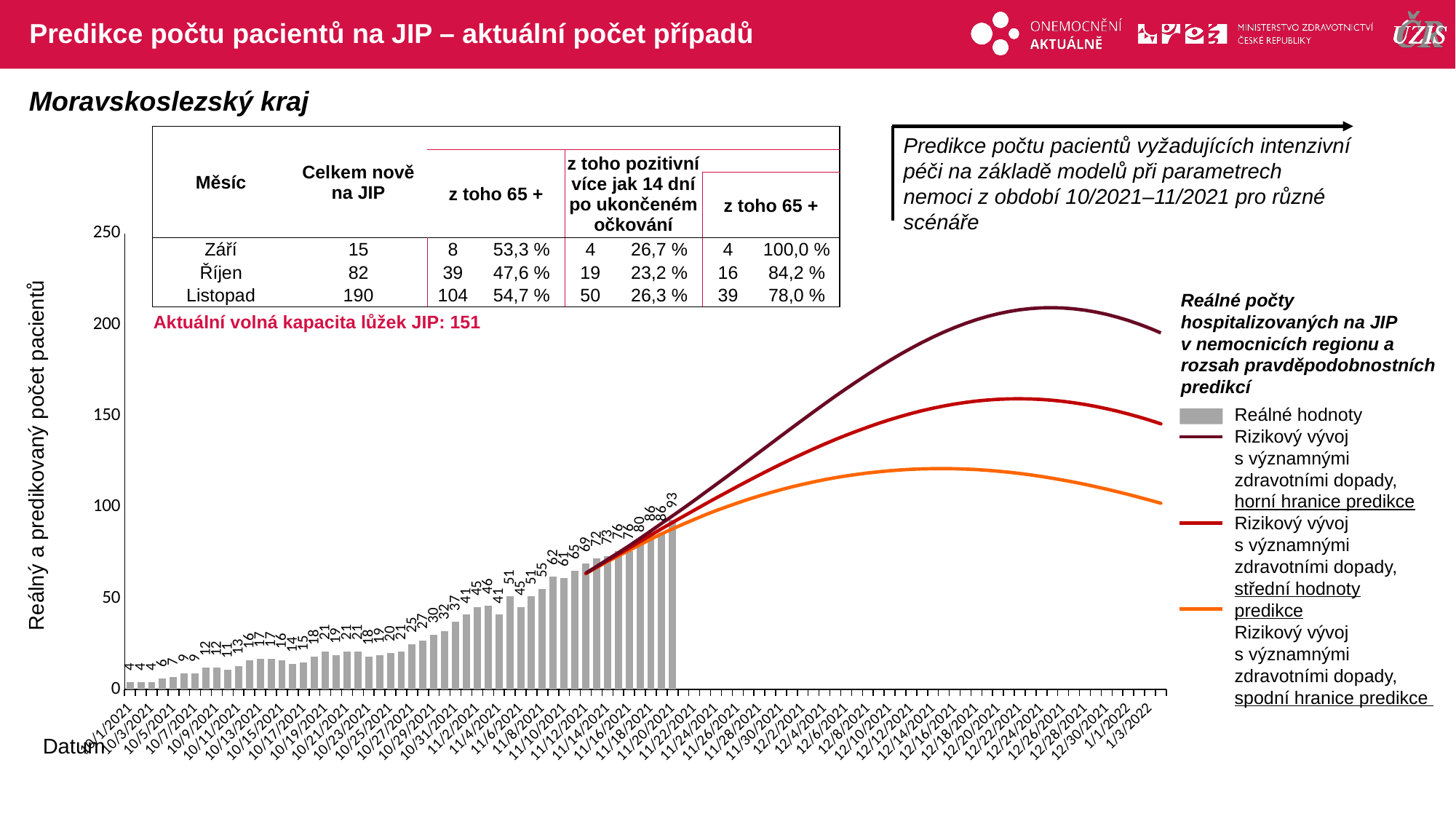

# Predikce počtu pacientů na JIP – aktuální počet případů
Moravskoslezský kraj
| Měsíc | Celkem nově na JIP |  |  |  |  |  |  |
| --- | --- | --- | --- | --- | --- | --- | --- |
|  |  | z toho 65 + |  | z toho pozitivní více jak 14 dní po ukončeném očkování |  |  |  |
|  |  |  |  |  |  | z toho 65 + |  |
| Září | 15 | 8 | 53,3 % | 4 | 26,7 % | 4 | 100,0 % |
| Říjen | 82 | 39 | 47,6 % | 19 | 23,2 % | 16 | 84,2 % |
| Listopad | 190 | 104 | 54,7 % | 50 | 26,3 % | 39 | 78,0 % |
| Aktuální volná kapacita lůžek JIP: 151 |  |  |  |  |  |  |  |
Predikce počtu pacientů vyžadujících intenzivní péči na základě modelů při parametrech nemoci z období 10/2021–11/2021 pro různé scénáře

### Chart

| Category |  |  |  |  |  |  |
|---|---|---|---|---|---|---|
| 44470 | 4.0 | None | None | None | None | None |
| 44471 | 4.0 | None | None | None | None | None |
| 44472 | 4.0 | None | None | None | None | None |
| 44473 | 6.0 | None | None | None | None | None |
| 44474 | 7.0 | None | None | None | None | None |
| 44475 | 9.0 | None | None | None | None | None |
| 44476 | 9.0 | None | None | None | None | None |
| 44477 | 12.0 | None | None | None | None | None |
| 44478 | 12.0 | None | None | None | None | None |
| 44479 | 11.0 | None | None | None | None | None |
| 44480 | 13.0 | None | None | None | None | None |
| 44481 | 16.0 | None | None | None | None | None |
| 44482 | 17.0 | None | None | None | None | None |
| 44483 | 17.0 | None | None | None | None | None |
| 44484 | 16.0 | None | None | None | None | None |
| 44485 | 14.0 | None | None | None | None | None |
| 44486 | 15.0 | None | None | None | None | None |
| 44487 | 18.0 | None | None | None | None | None |
| 44488 | 21.0 | None | None | None | None | None |
| 44489 | 19.0 | None | None | None | None | None |
| 44490 | 21.0 | None | None | None | None | None |
| 44491 | 21.0 | None | None | None | None | None |
| 44492 | 18.0 | None | None | None | None | None |
| 44493 | 19.0 | None | None | None | None | None |
| 44494 | 20.0 | None | None | None | None | None |
| 44495 | 21.0 | None | None | None | None | None |
| 44496 | 25.0 | None | None | None | None | None |
| 44497 | 27.0 | None | None | None | None | None |
| 44498 | 30.0 | None | None | None | None | None |
| 44499 | 32.0 | None | None | None | None | None |
| 44500 | 37.0 | None | None | None | None | None |
| 44501 | 41.0 | None | None | None | None | None |
| 44502 | 45.0 | None | None | None | None | None |
| 44503 | 46.0 | None | None | None | None | None |
| 44504 | 41.0 | None | None | None | None | None |
| 44505 | 51.0 | None | None | None | None | None |
| 44506 | 45.0 | None | None | None | None | None |
| 44507 | 51.0 | None | None | None | None | None |
| 44508 | 55.0 | None | None | None | None | None |
| 44509 | 62.0 | None | None | None | None | None |
| 44510 | 61.0 | None | None | None | None | None |
| 44511 | 65.0 | None | None | None | None | None |
| 44512 | 69.0 | None | 63.4925354463579 | 63.62483846308584 | 63.75789141519509 | None |
| 44513 | 72.0 | None | 66.85400290205041 | 67.1715248558556 | 67.4917749685061 | None |
| 44514 | 73.0 | None | 70.10500610894802 | 70.66643110341224 | 71.23465039218306 | None |
| 44515 | 76.0 | None | 73.21045331976532 | 74.07985006271977 | 74.96325057995122 | None |
| 44516 | 76.0 | None | 76.2958955892584 | 77.54091869700098 | 78.81151279847504 | None |
| 44517 | 80.0 | None | 79.40590159878482 | 81.09999771150466 | 82.83694900400337 | None |
| 44518 | 86.0 | None | 82.43076782424046 | 84.64805916461248 | 86.93266010928517 | None |
| 44519 | 86.0 | None | 85.36976528709403 | 88.18661983335903 | 91.10394729863069 | None |
| 44520 | 93.0 | None | 88.07696069414138 | 91.56940970441173 | 95.20577729471952 | None |
| 44521 | None | None | 90.7047041435298 | 94.9484753315862 | 99.39147558912732 | None |
| 44522 | None | None | 93.22768713839648 | 98.29768002058435 | 103.63563061706623 | None |
| 44523 | None | None | 95.7164685957695 | 101.6850615774574 | 108.00523362731809 | None |
| 44524 | None | None | 98.01772329739322 | 104.95550643135718 | 112.34474626637996 | None |
| 44525 | None | None | 100.18404619241815 | 108.15752465222414 | 116.69979910224333 | None |
| 44526 | None | None | 102.30314920264313 | 111.37571643190417 | 121.15292054781143 | None |
| 44527 | None | None | 104.28365941141624 | 114.51461519884742 | 125.60537939418778 | None |
| 44528 | None | None | 106.1578087168584 | 117.60133009192535 | 130.07975985953672 | None |
| 44529 | None | None | 107.89863281334809 | 120.60116923802445 | 134.53397128723194 | None |
| 44530 | None | None | 109.55656509523575 | 123.55989527899723 | 139.00914493102 | None |
| 44531 | None | None | 111.09569089591162 | 126.43440532257375 | 143.45470658988427 | None |
| 44532 | None | None | 112.49831970499842 | 129.2013836360141 | 147.84110289770203 | None |
| 44533 | None | None | 113.80598165562469 | 131.8972637478573 | 152.1987291227358 | None |
| 44534 | None | None | 115.02729960078668 | 134.5234764168664 | 156.52054421451842 | None |
| 44535 | None | None | 116.1180155577743 | 137.02920056303802 | 160.74758097869022 | None |
| 44536 | None | None | 117.0824001955044 | 139.4124184490995 | 164.8696580772221 | None |
| 44537 | None | None | 117.93918555161767 | 141.68648994565925 | 168.8925893017807 | None |
| 44538 | None | None | 118.69914514218455 | 143.85606535127613 | 172.81245272395816 | None |
| 44539 | None | None | 119.35828060200477 | 145.91111174228803 | 176.61048487253544 | None |
| 44540 | None | None | 119.91044785623448 | 147.83933471822678 | 180.26532989488095 | None |
| 44541 | None | None | 120.3686057425351 | 149.6475180374531 | 183.7745030939227 | None |
| 44542 | None | None | 120.71550059197097 | 151.31225238194634 | 187.10521300784956 | None |
| 44543 | None | None | 120.95522751426401 | 152.83239617437727 | 190.24776618298574 | None |
| 44544 | None | None | 121.07612124794784 | 154.1909555915705 | 193.17647348367902 | None |
| 44545 | None | None | 121.09666650012976 | 155.40166798972209 | 195.89695112711394 | None |
| 44546 | None | None | 121.01874175567445 | 156.46174393912878 | 198.39840707492738 | None |
| 44547 | None | None | 120.84153027370135 | 157.3660140039156 | 200.6680687901172 | None |
| 44548 | None | None | 120.5605161671618 | 158.1054177850634 | 202.68920751305942 | None |
| 44549 | None | None | 120.17242342580823 | 158.6727827333232 | 204.44780094817656 | None |
| 44550 | None | None | 119.68453144135148 | 159.07237345166925 | 205.94235906574426 | None |
| 44551 | None | None | 119.10005682432794 | 159.30446766631704 | 207.16772854245244 | None |
| 44552 | None | None | 118.42020174030213 | 159.36773625084115 | 208.1178355870777 | None |
| 44553 | None | None | 117.6451361429167 | 159.26023144711053 | 208.78670871383454 | None |
| 44554 | None | None | 116.77835725749597 | 158.98374531468545 | 209.17285983670064 | None |
| 44555 | None | None | 115.8230122744642 | 158.5401482740219 | 209.27565665664707 | None |
| 44556 | None | None | 114.78236698937681 | 157.9318515317306 | 209.0957918791272 | None |
| 44557 | None | None | 113.65921778503287 | 157.16121941048118 | 208.6347039225844 | None |
| 44558 | None | None | 112.45725147758301 | 156.23191907809144 | 207.89591869211017 | None |
| 44559 | None | None | 111.17960575884743 | 155.1474679237567 | 206.8835800128698 | None |
| 44560 | None | None | 109.82909307128773 | 153.91143694899174 | 205.60262359462723 | None |
| 44561 | None | None | 108.40943836025745 | 152.5286721062343 | 204.0599690194386 | None |
| 44562 | None | None | 106.9248197396476 | 151.00482139576627 | 202.26401527408825 | None |
| 44563 | None | None | 105.3791780123561 | 149.34562461905034 | 200.2238889371082 | None |
| 44564 | None | None | 103.77634516041672 | 147.55701608331978 | 197.94949555411637 | None |
| 44565 | None | None | 102.12032112617058 | 145.64536401082697 | 195.45170594139216 | None |
Reálné počty hospitalizovaných na JIP v nemocnicích regionu a rozsah pravděpodobnostních predikcí
Reálné hodnoty
Rizikový vývoj s významnými zdravotními dopady, horní hranice predikce Rizikový vývoj s významnými zdravotními dopady, střední hodnoty predikce
Rizikový vývoj s významnými zdravotními dopady, spodní hranice predikce

Reálný a predikovaný počet pacientů
Datum